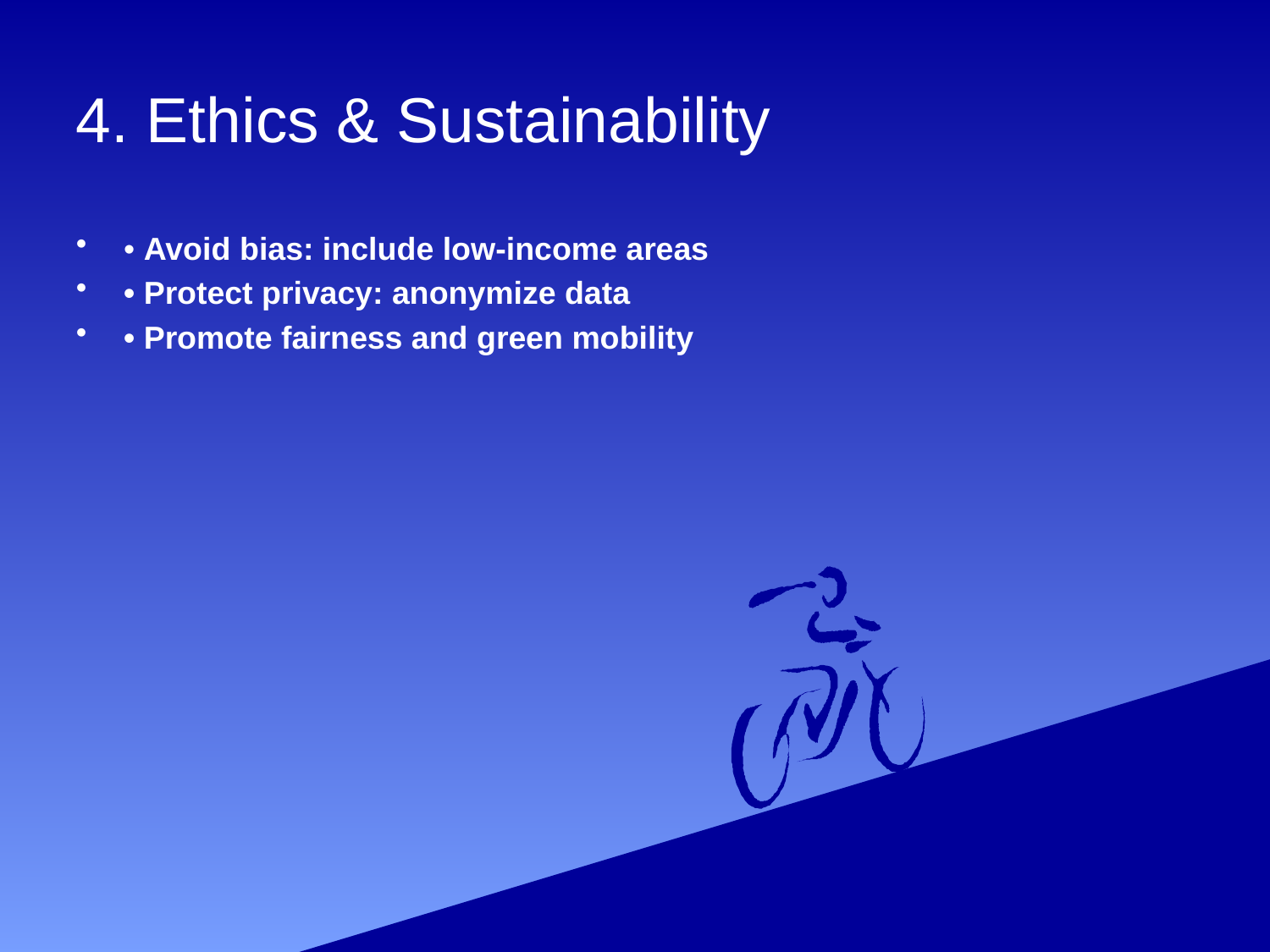

# 4. Ethics & Sustainability
• Avoid bias: include low-income areas
• Protect privacy: anonymize data
• Promote fairness and green mobility